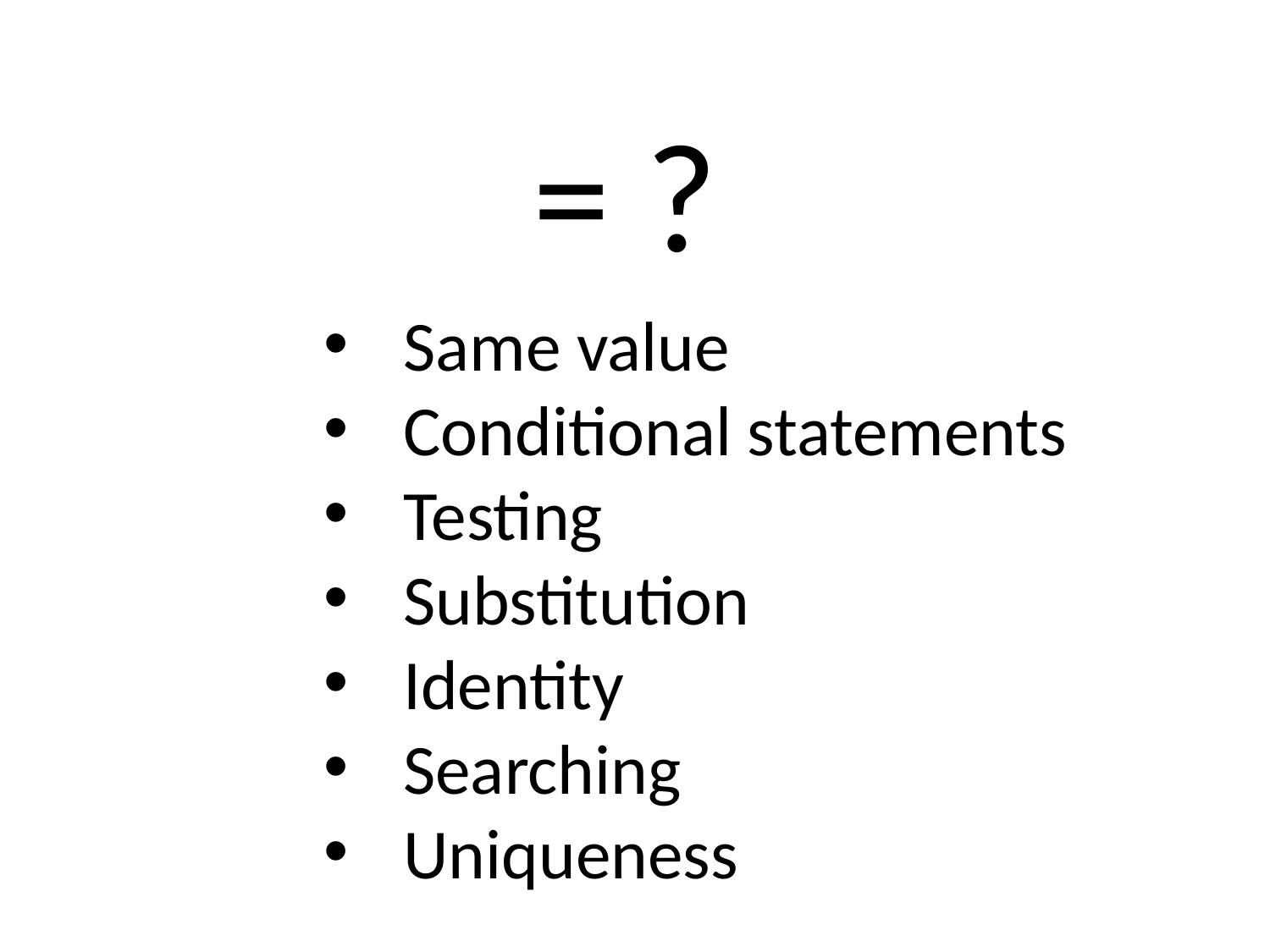

# = ?
Same value
Conditional statements
Testing
Substitution
Identity
Searching
Uniqueness